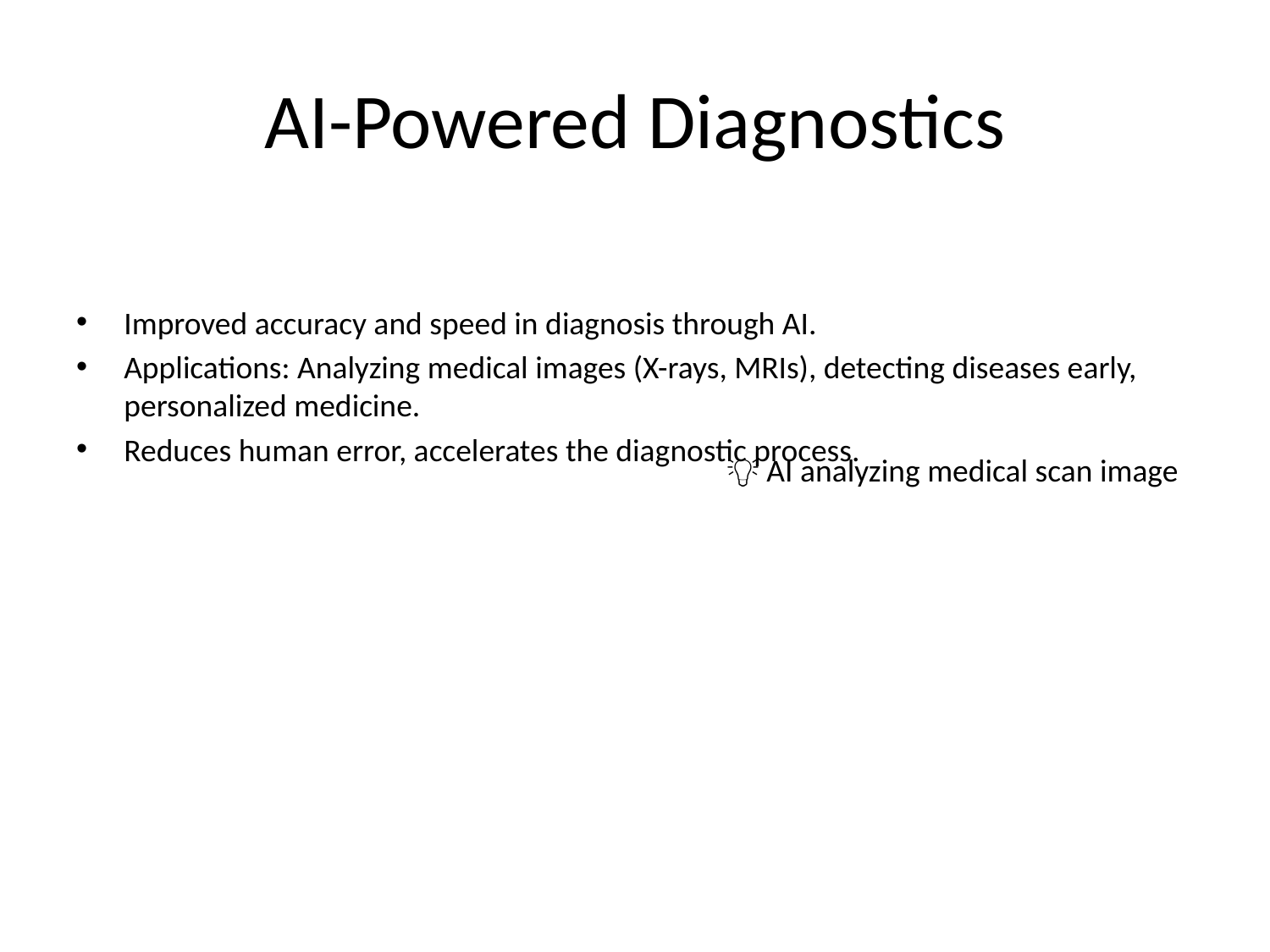

# AI-Powered Diagnostics

Improved accuracy and speed in diagnosis through AI.
Applications: Analyzing medical images (X-rays, MRIs), detecting diseases early, personalized medicine.
Reduces human error, accelerates the diagnostic process.
💡 AI analyzing medical scan image